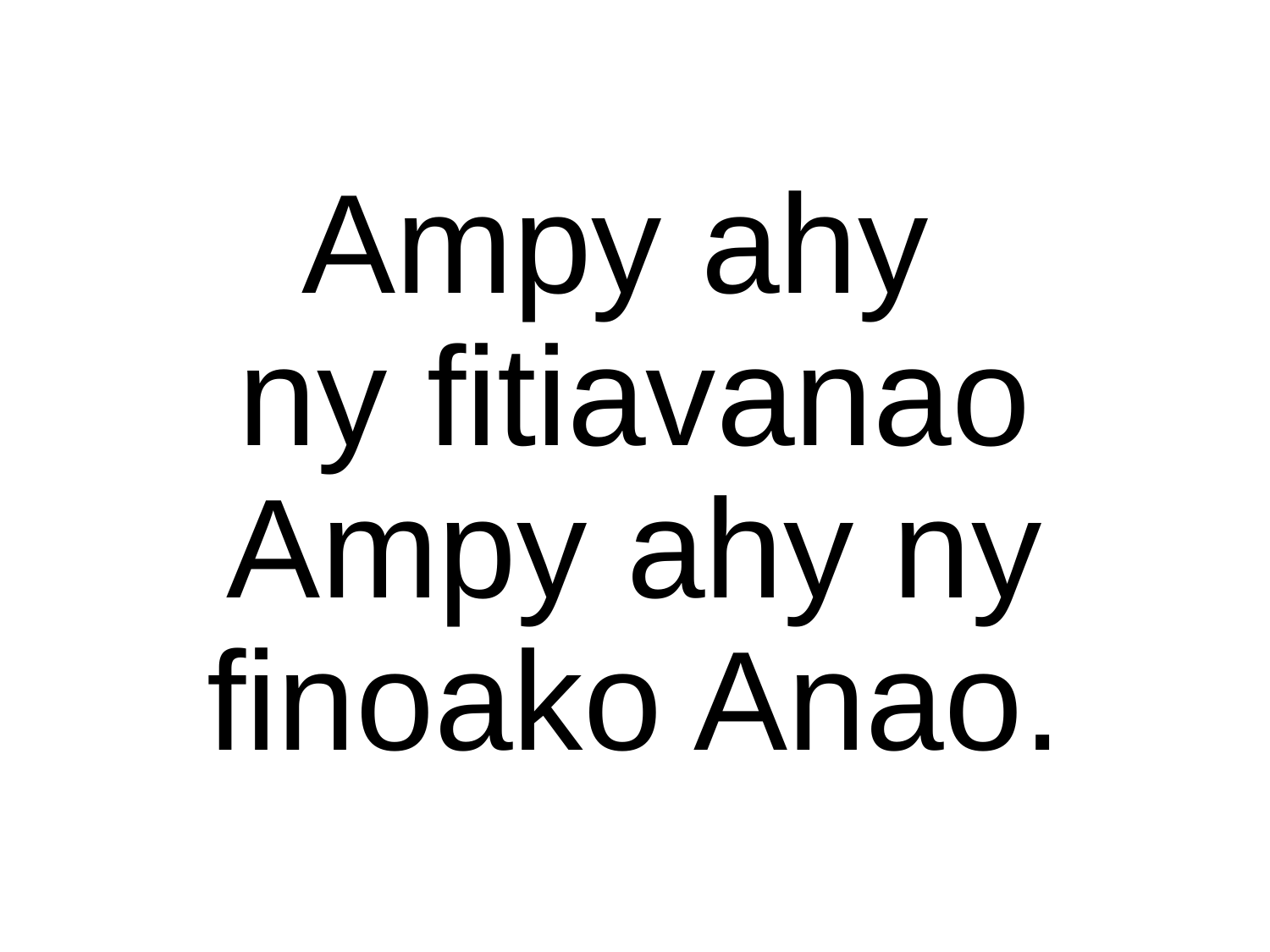

Ampy ahy
ny fitiavanao
Ampy ahy ny finoako Anao.